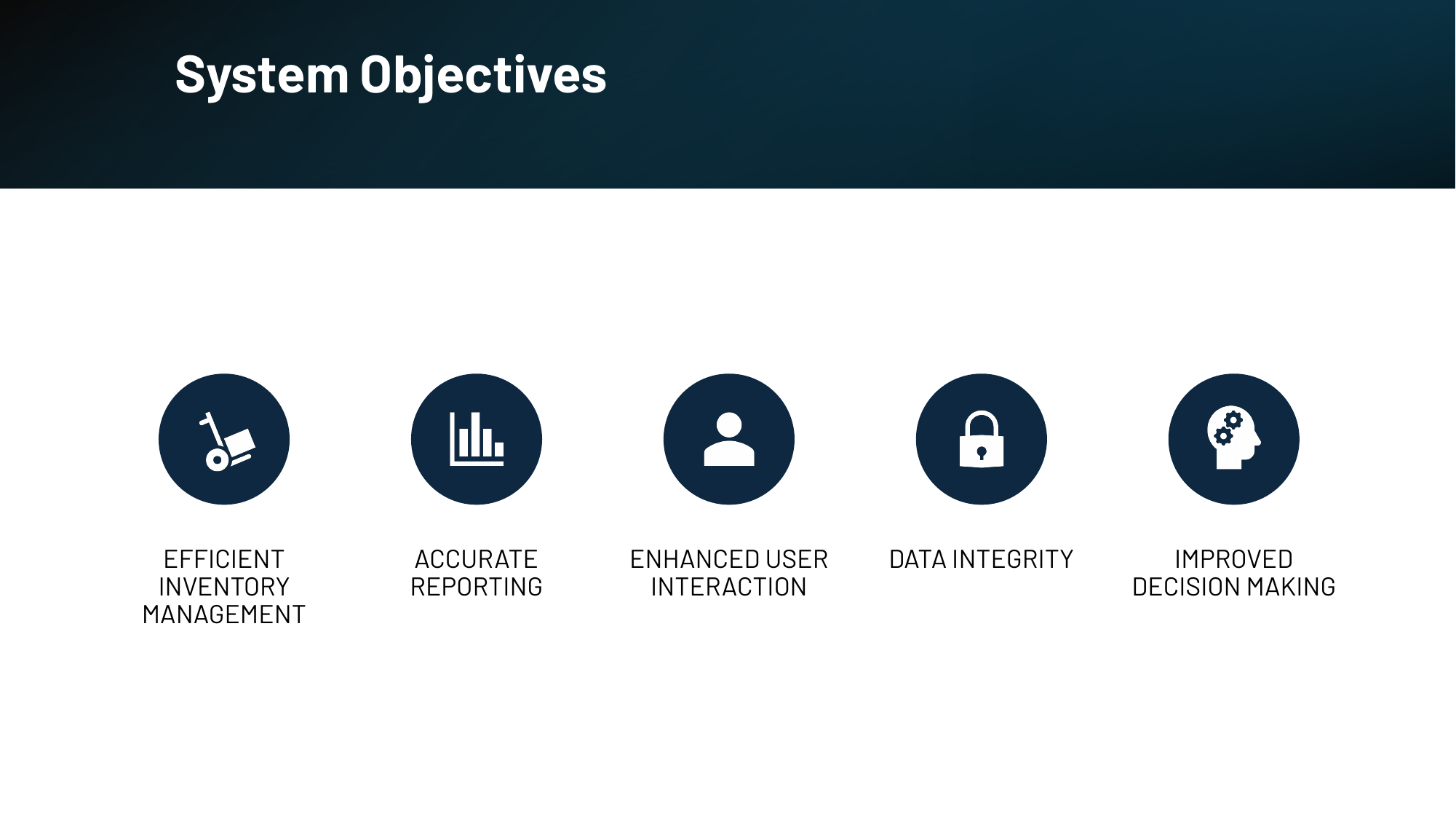

# System Objectives
Efficient Inventory Management
Accurate Reporting
Enhanced User Interaction
Data Integrity
Improved Decision Making